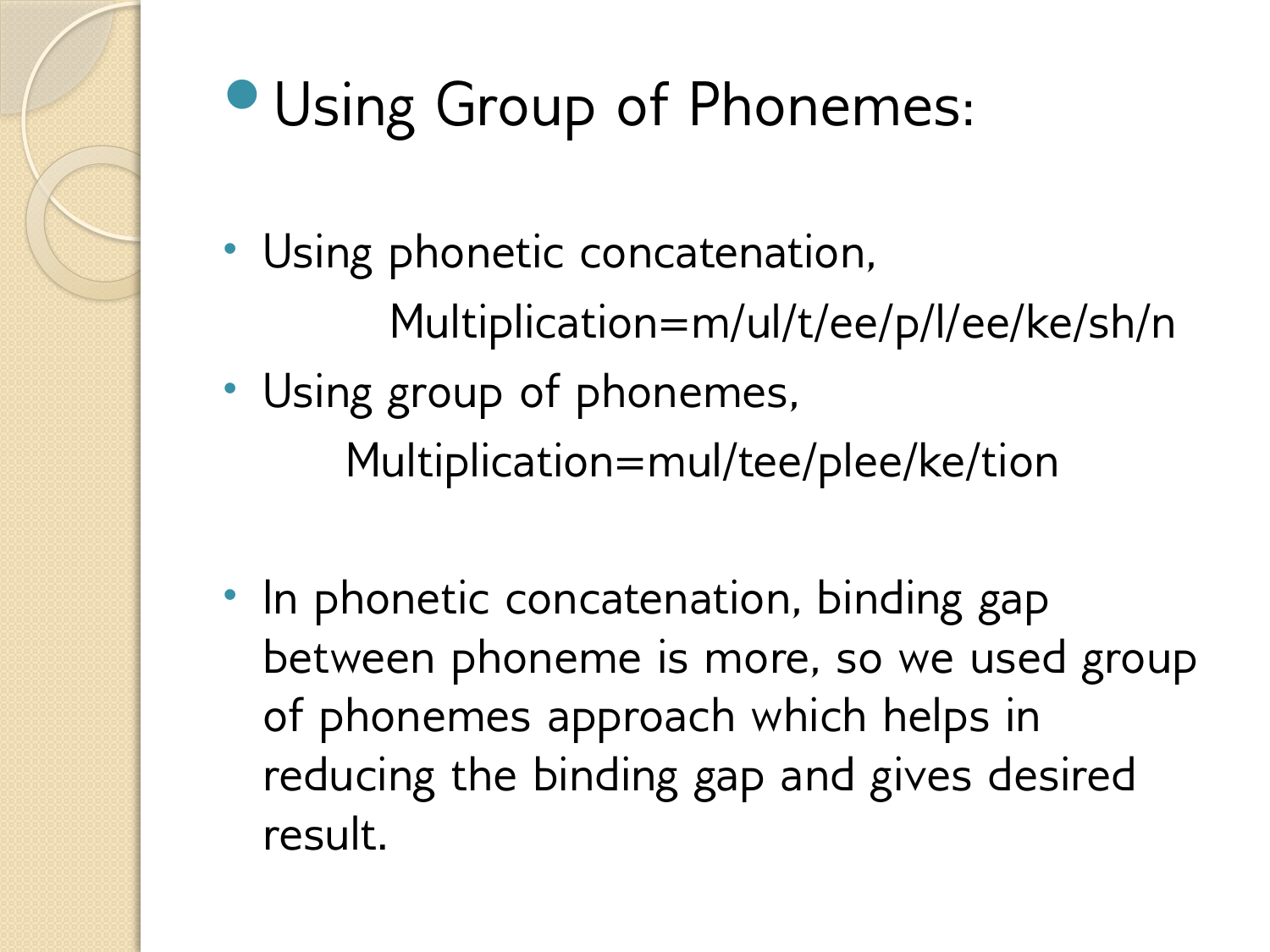

Using Group of Phonemes:

Using phonetic concatenation,
		Multiplication=m/ul/t/ee/p/l/ee/ke/sh/n
Using group of phonemes,
    Multiplication=mul/tee/plee/ke/tion

In phonetic concatenation, binding gap between phoneme is more, so we used group of phonemes approach which helps in reducing the binding gap and gives desired result.